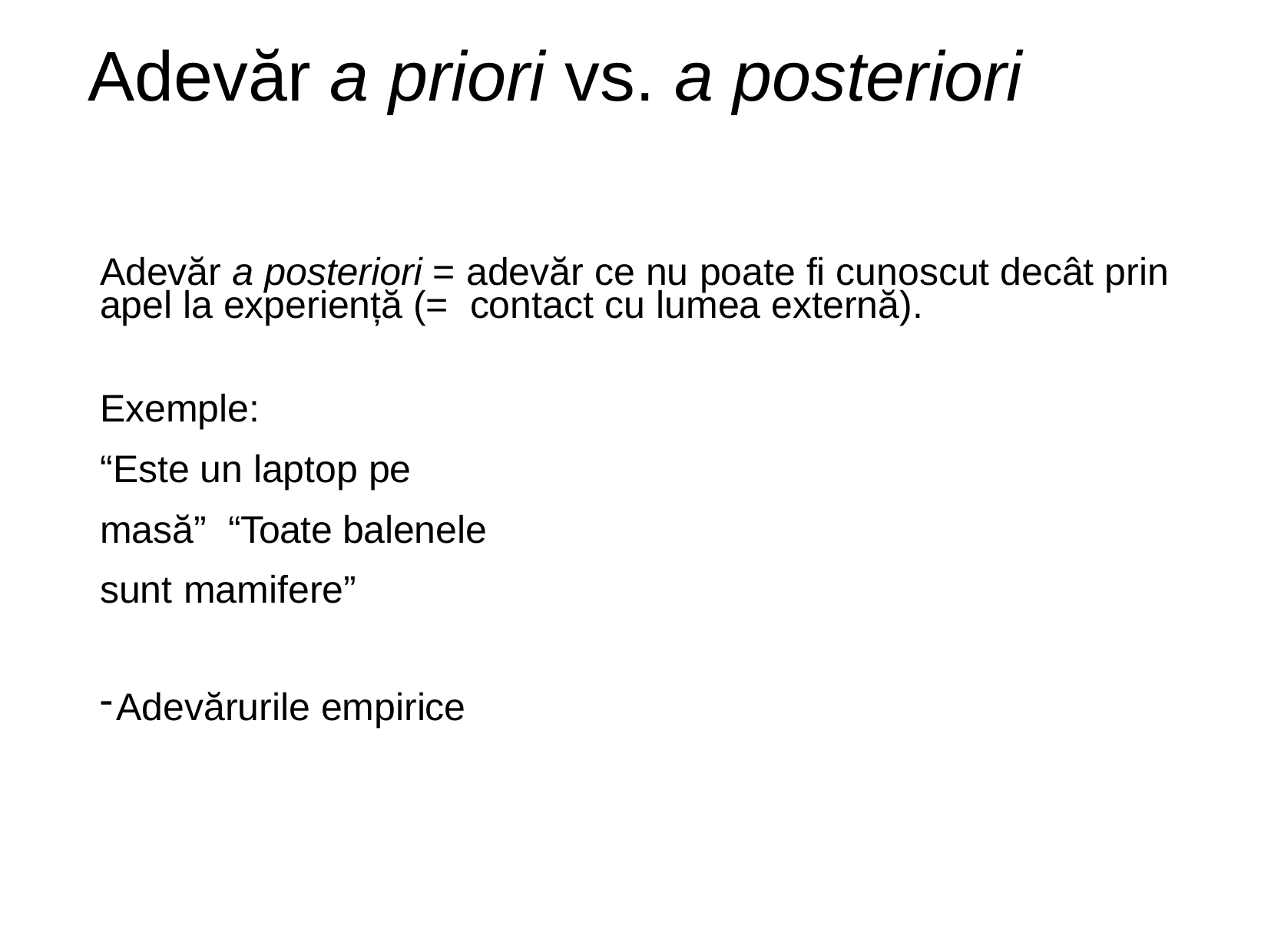

# Adevăr a priori vs. a posteriori
Adevăr a posteriori = adevăr ce nu poate fi cunoscut decât prin apel la experiență (=  contact cu lumea externă).

Exemple:
“Este un laptop pe masă”  “Toate balenele sunt mamifere”

Adevărurile empirice